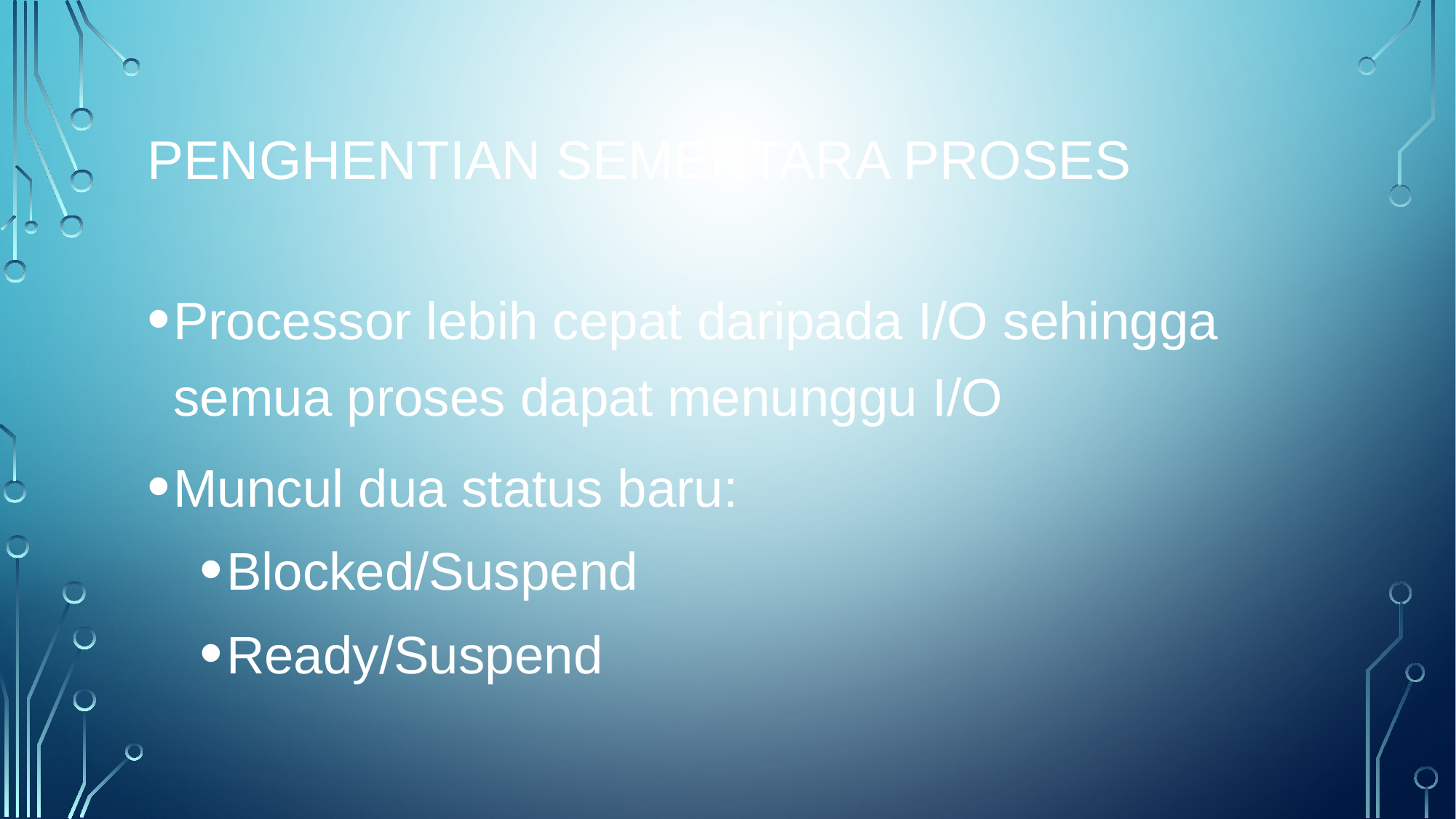

Penghentian sementara proses
Processor lebih cepat daripada I/O sehingga semua proses dapat menunggu I/O
Muncul dua status baru:
Blocked/Suspend
Ready/Suspend